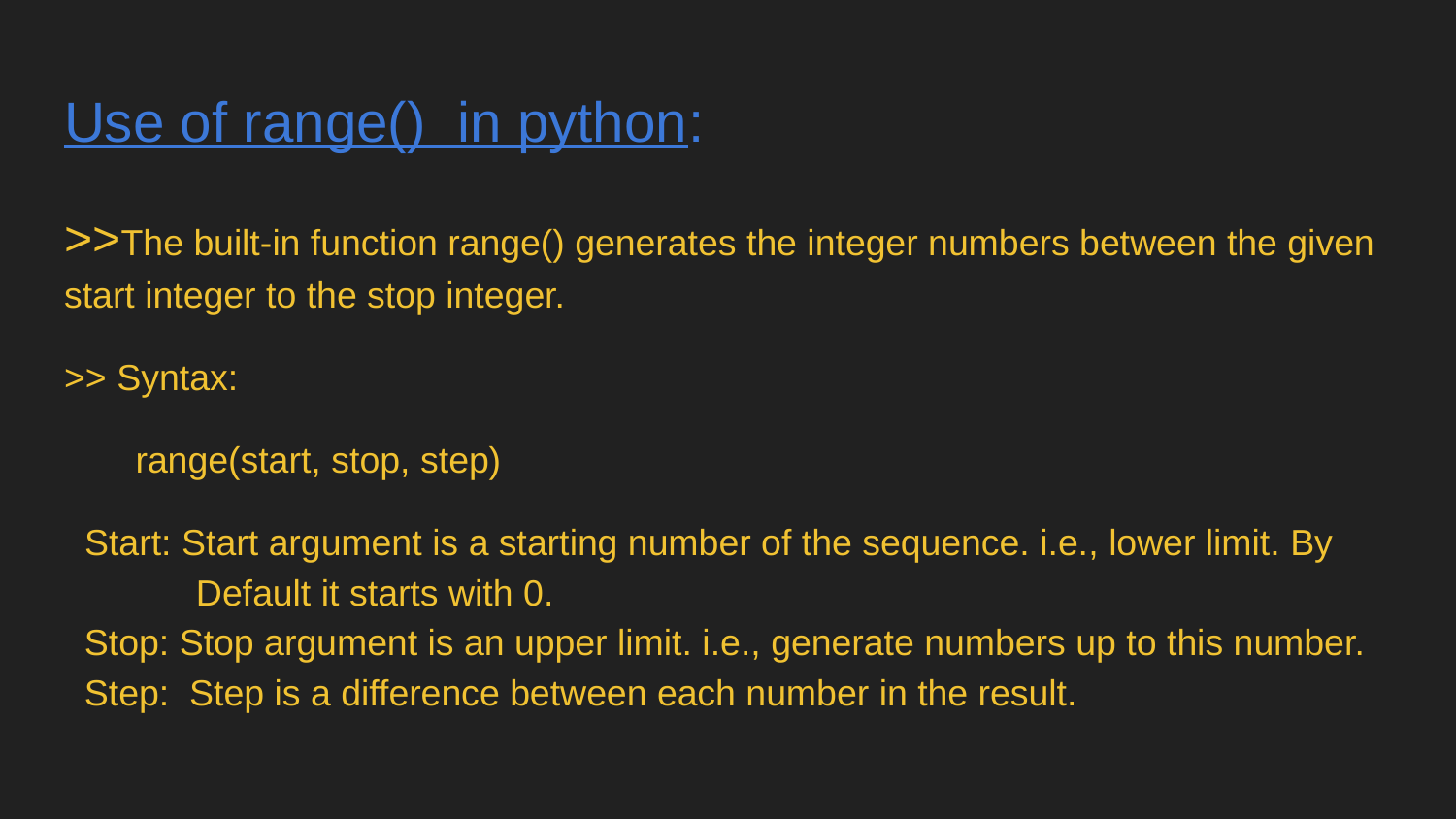

# Use of range()  in python:
>>The built-in function range() generates the integer numbers between the given start integer to the stop integer.
>> Syntax:
       range(start, stop, step)
  Start: Start argument is a starting number of the sequence. i.e., lower limit. By
             Default it starts with 0.
  Stop: Stop argument is an upper limit. i.e., generate numbers up to this number.
  Step:  Step is a difference between each number in the result.